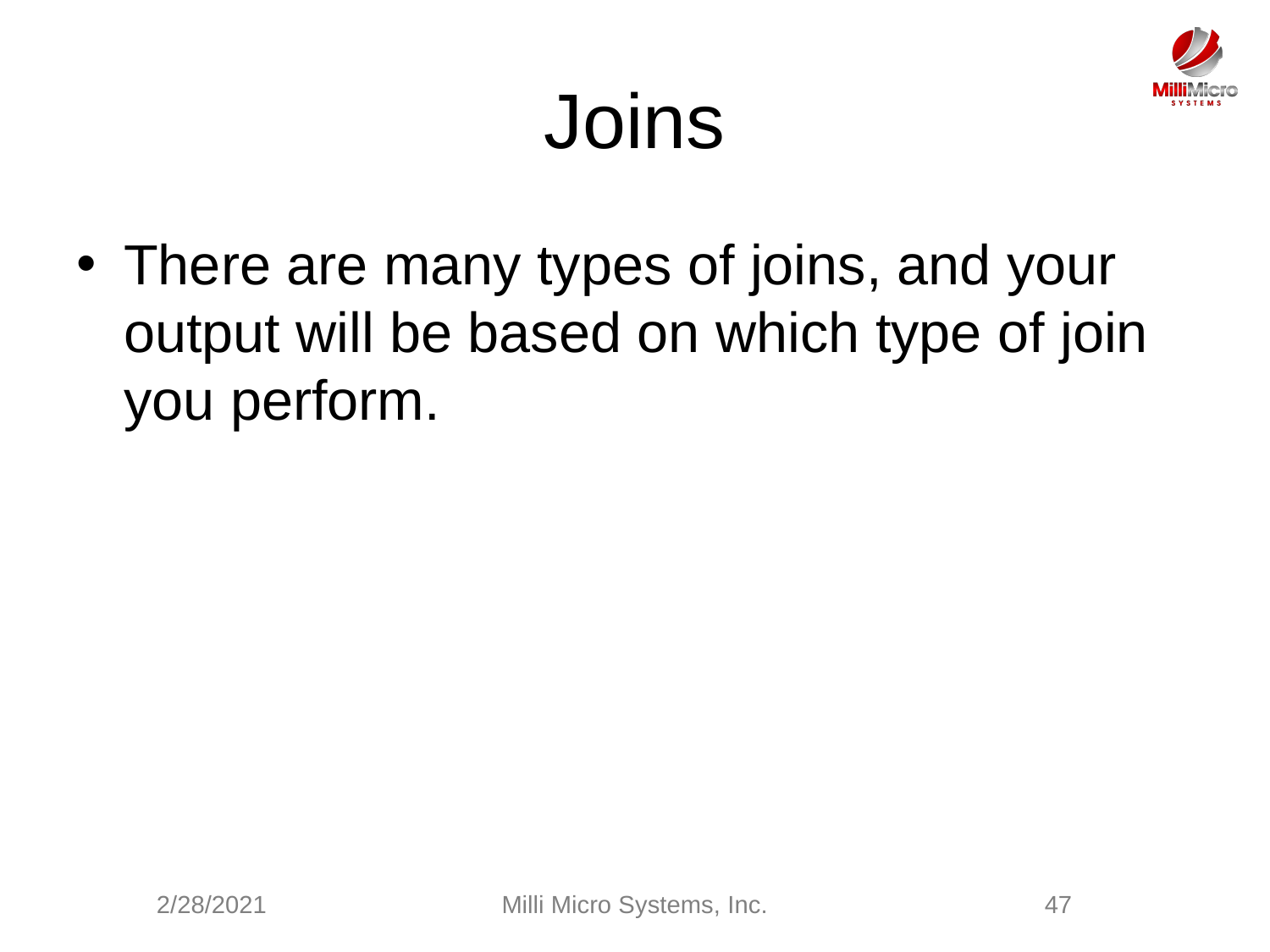

# Joins
There are many types of joins, and your output will be based on which type of join you perform.

2/28/2021
Milli Micro Systems, Inc.
47